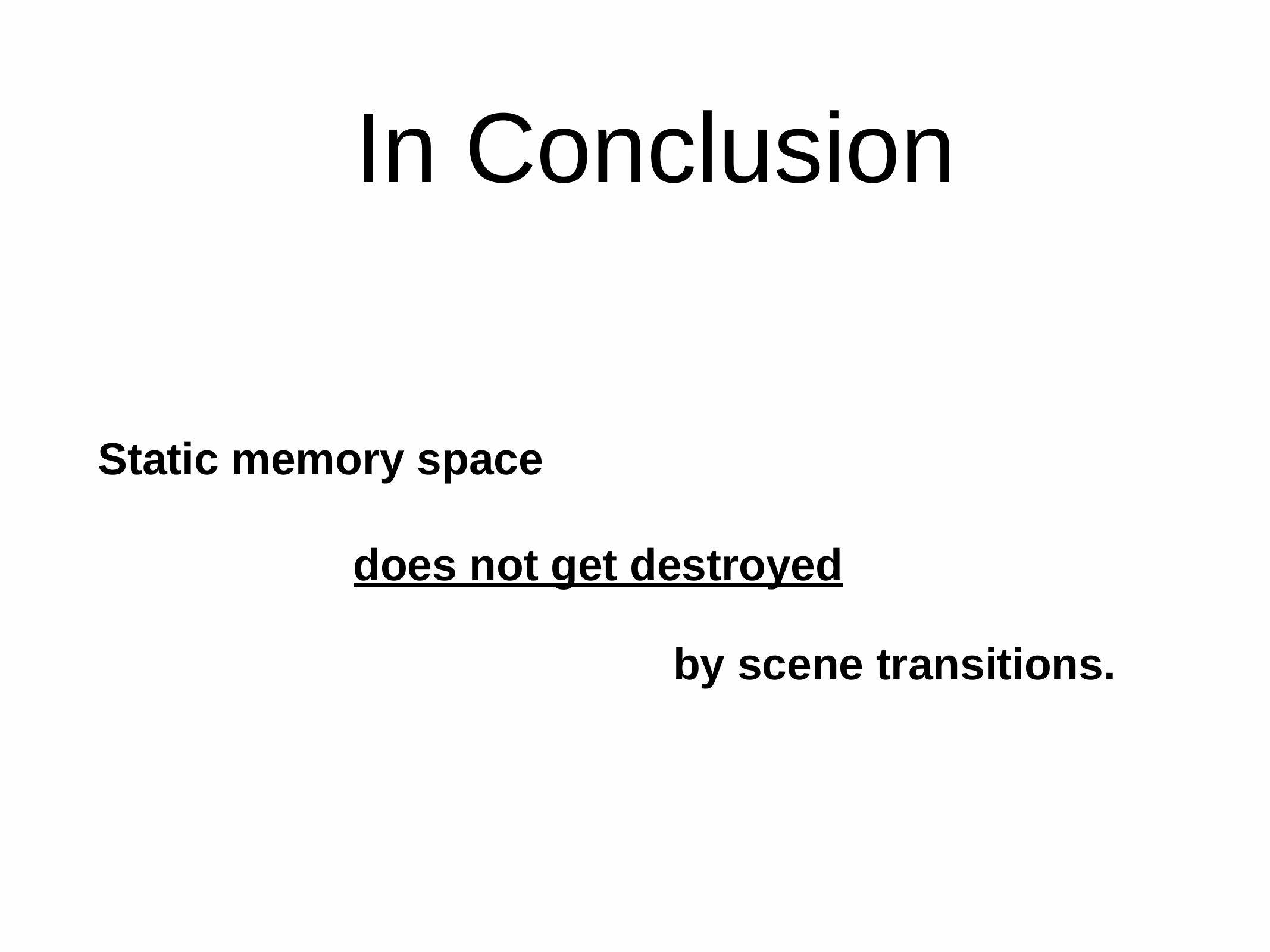

# In Conclusion
Static memory space
does not get destroyed
by scene transitions.